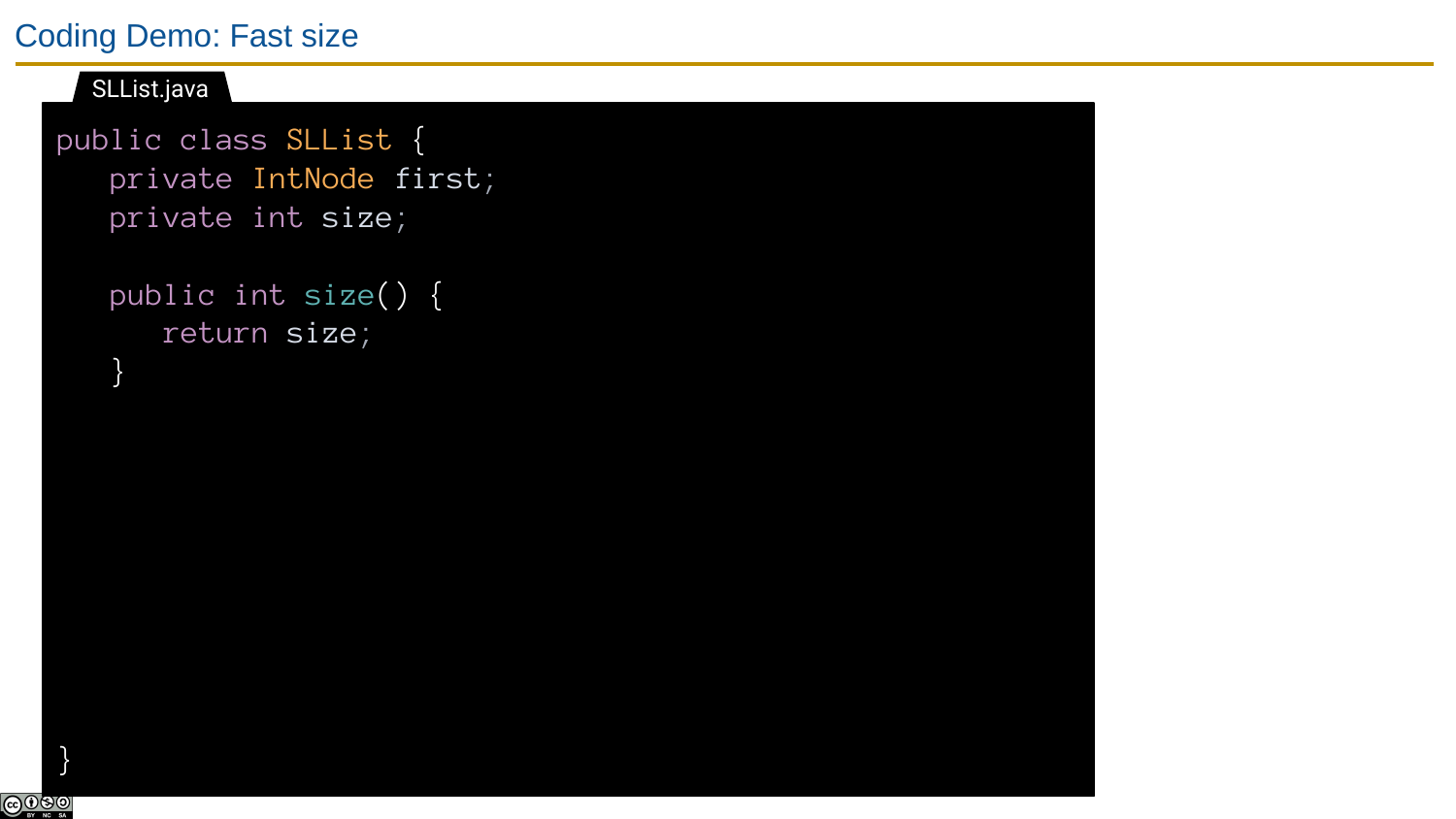

# Coding Demo: Fast size
SLList.java
public class SLList {
   private IntNode first;
   private int size;

   public int size() {
      return size;
   }

}